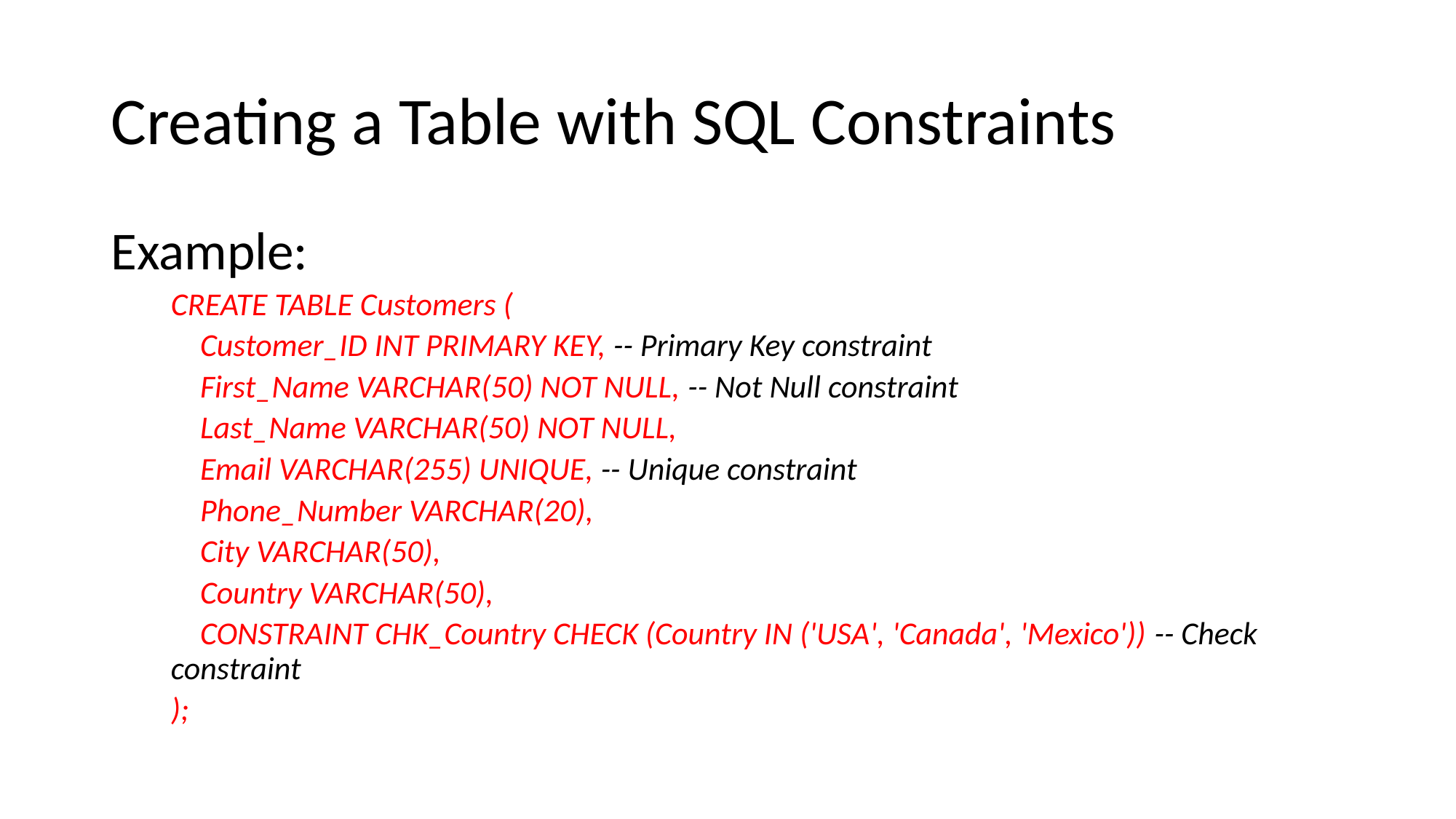

# Creating a Table with SQL Constraints
Example:
CREATE TABLE Customers (
    Customer_ID INT PRIMARY KEY, -- Primary Key constraint
    First_Name VARCHAR(50) NOT NULL, -- Not Null constraint
    Last_Name VARCHAR(50) NOT NULL,
    Email VARCHAR(255) UNIQUE, -- Unique constraint
    Phone_Number VARCHAR(20),
    City VARCHAR(50),
    Country VARCHAR(50),
    CONSTRAINT CHK_Country CHECK (Country IN ('USA', 'Canada', 'Mexico')) -- Check constraint
);